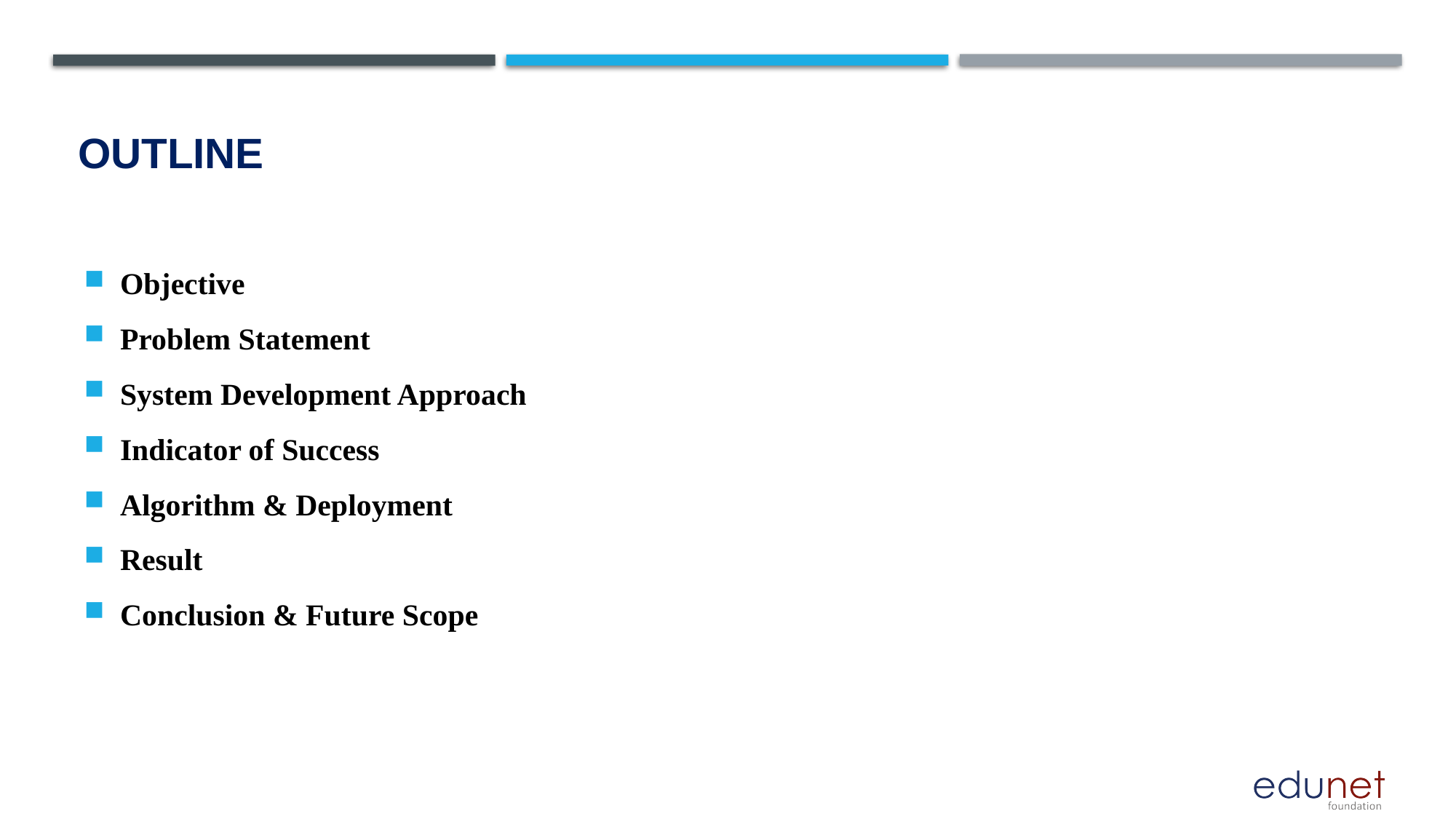

# OUTLINE

Objective
Problem Statement
System Development Approach
Indicator of Success
Algorithm & Deployment
Result
Conclusion & Future Scope